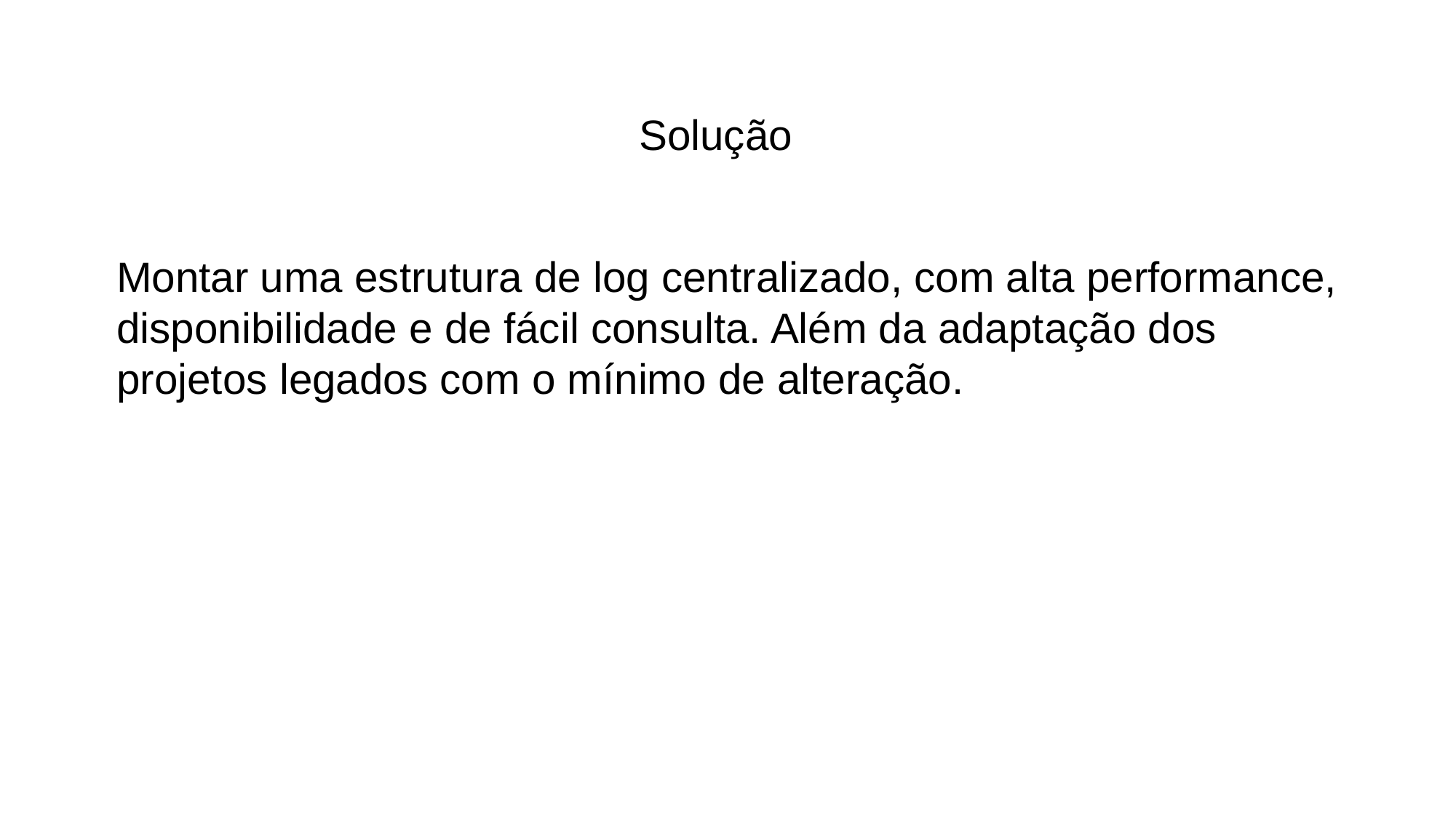

Solução
Montar uma estrutura de log centralizado, com alta performance,
disponibilidade e de fácil consulta. Além da adaptação dos
projetos legados com o mínimo de alteração.